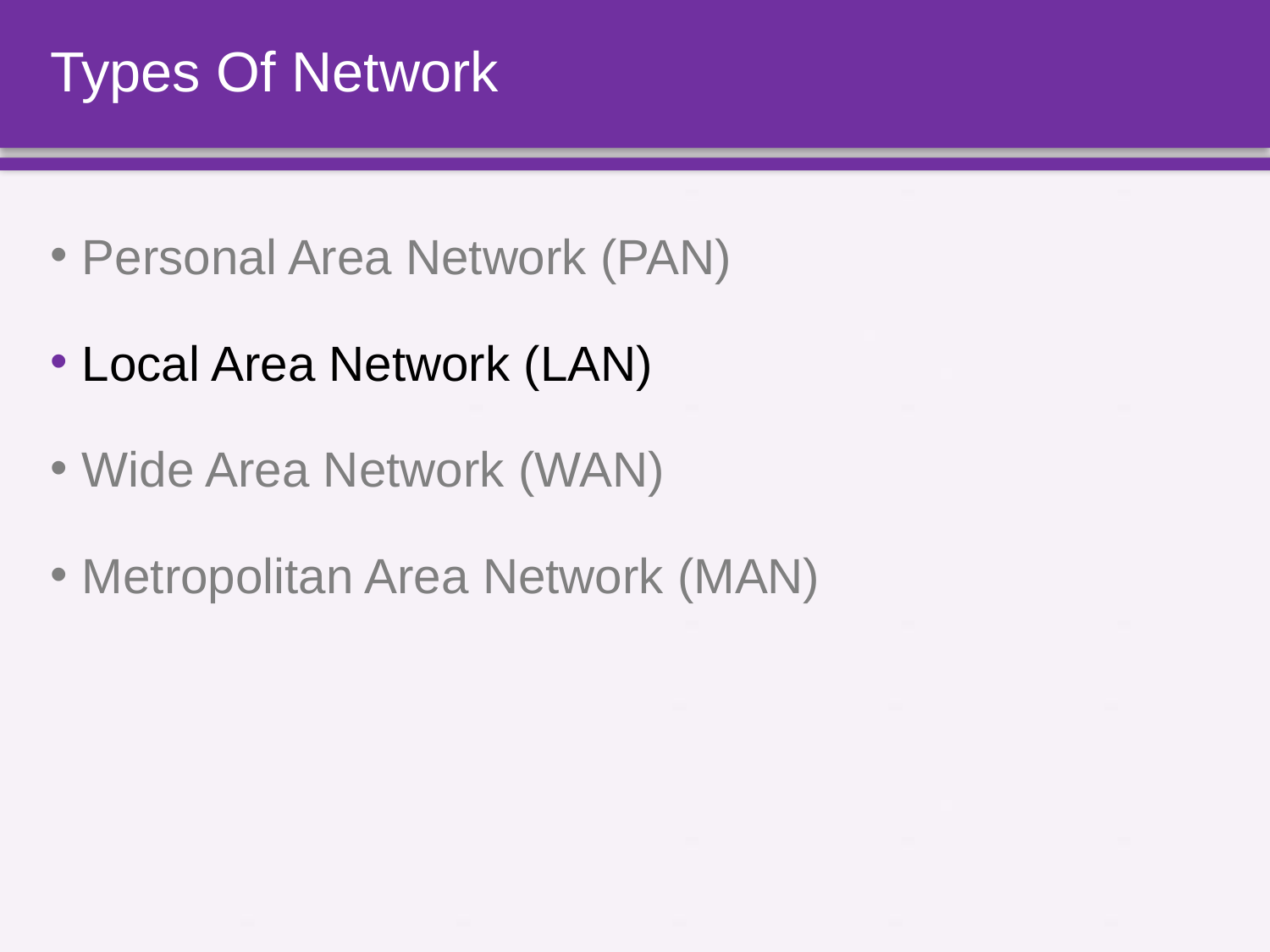

# Types Of Network
Personal Area Network (PAN)
Local Area Network (LAN)
Wide Area Network (WAN)
Metropolitan Area Network (MAN)